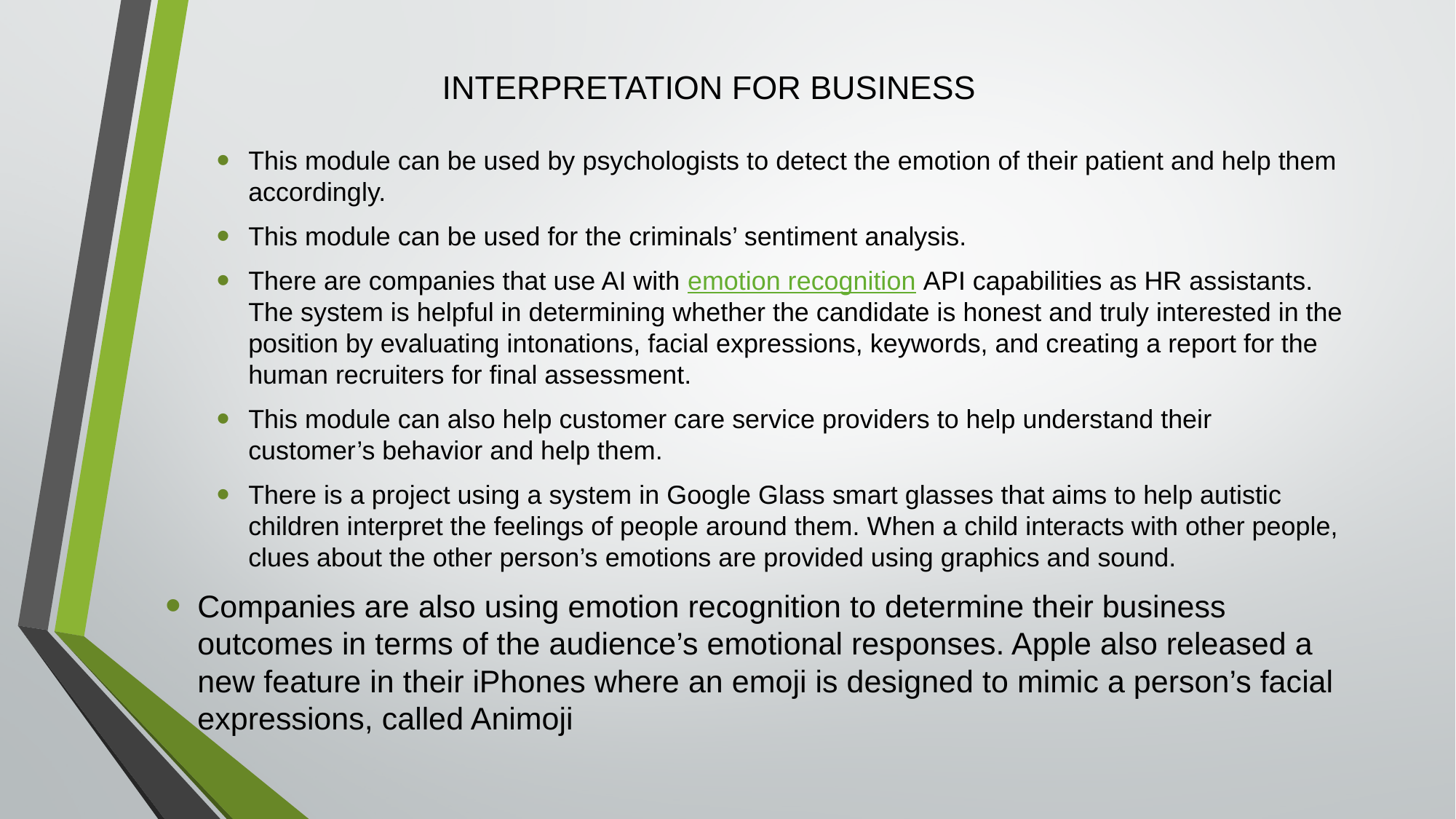

# INTERPRETATION FOR BUSINESS
This module can be used by psychologists to detect the emotion of their patient and help them accordingly.
This module can be used for the criminals’ sentiment analysis.
There are companies that use AI with emotion recognition API capabilities as HR assistants. The system is helpful in determining whether the candidate is honest and truly interested in the position by evaluating intonations, facial expressions, keywords, and creating a report for the human recruiters for final assessment.
This module can also help customer care service providers to help understand their customer’s behavior and help them.
There is a project using a system in Google Glass smart glasses that aims to help autistic children interpret the feelings of people around them. When a child interacts with other people, clues about the other person’s emotions are provided using graphics and sound.
Companies are also using emotion recognition to determine their business outcomes in terms of the audience’s emotional responses. Apple also released a new feature in their iPhones where an emoji is designed to mimic a person’s facial expressions, called Animoji